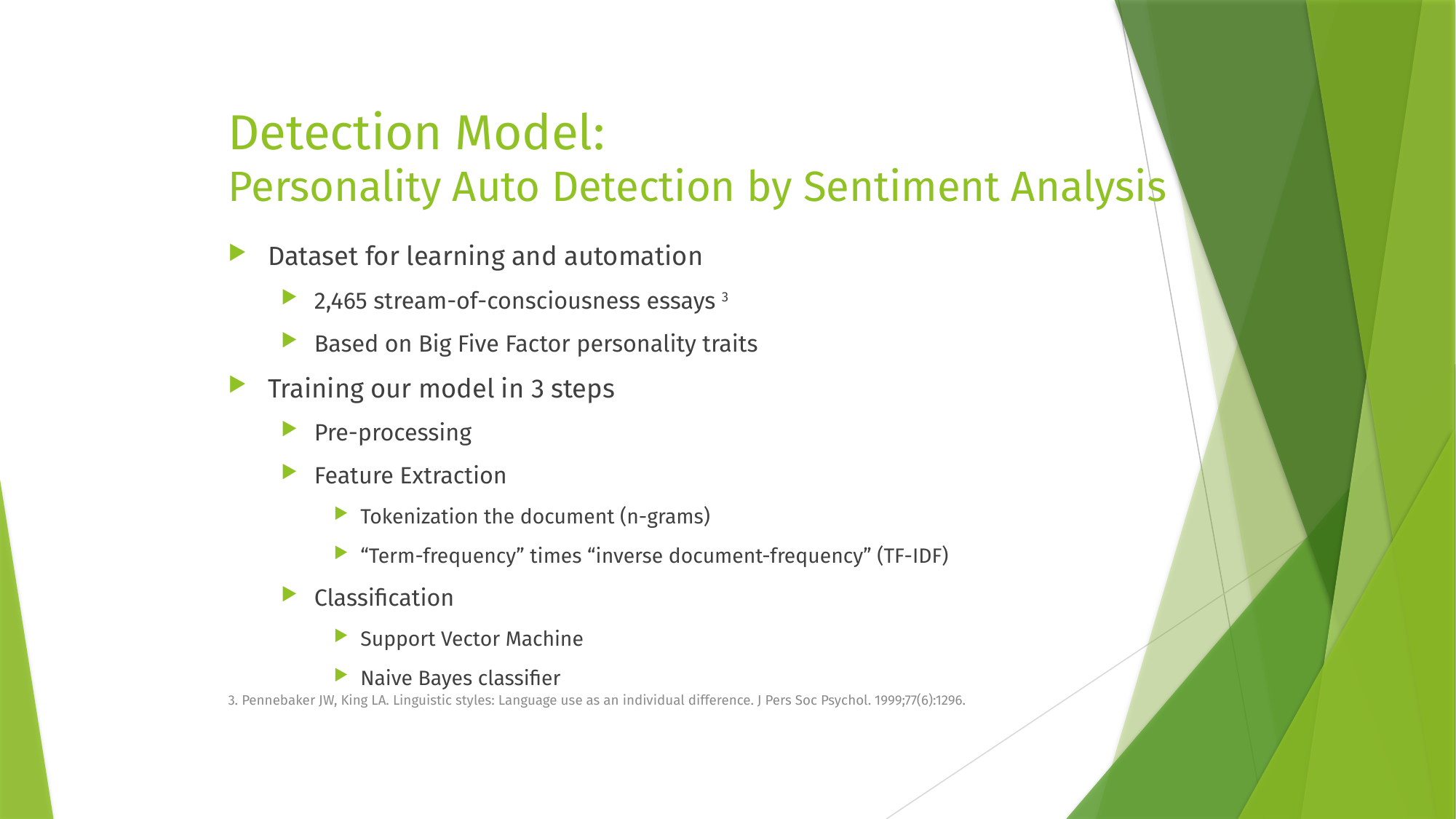

# Detection Model: Personality Auto Detection by Sentiment Analysis
Dataset for learning and automation
2,465 stream-of-consciousness essays 3
Based on Big Five Factor personality traits
Training our model in 3 steps
Pre-processing
Feature Extraction
Tokenization the document (n-grams)
“Term-frequency” times “inverse document-frequency” (TF-IDF)
Classification
Support Vector Machine
Naive Bayes classifier

3. Pennebaker JW, King LA. Linguistic styles: Language use as an individual difference. J Pers Soc Psychol. 1999;77(6):1296.
6